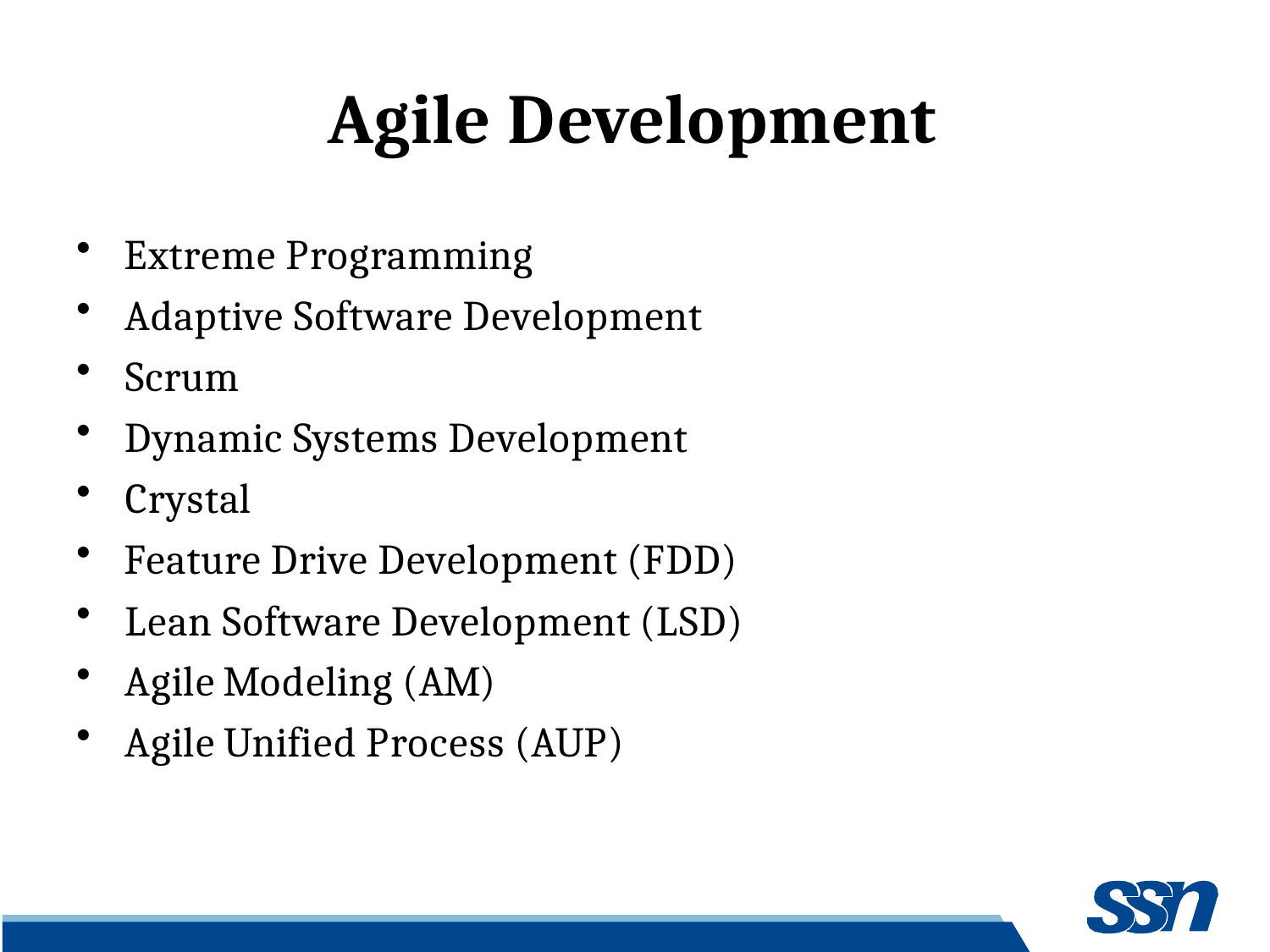

# Agile Development
Extreme Programming
Adaptive Software Development
Scrum
Dynamic Systems Development
Crystal
Feature Drive Development (FDD)
Lean Software Development (LSD)
Agile Modeling (AM)
Agile Unified Process (AUP)